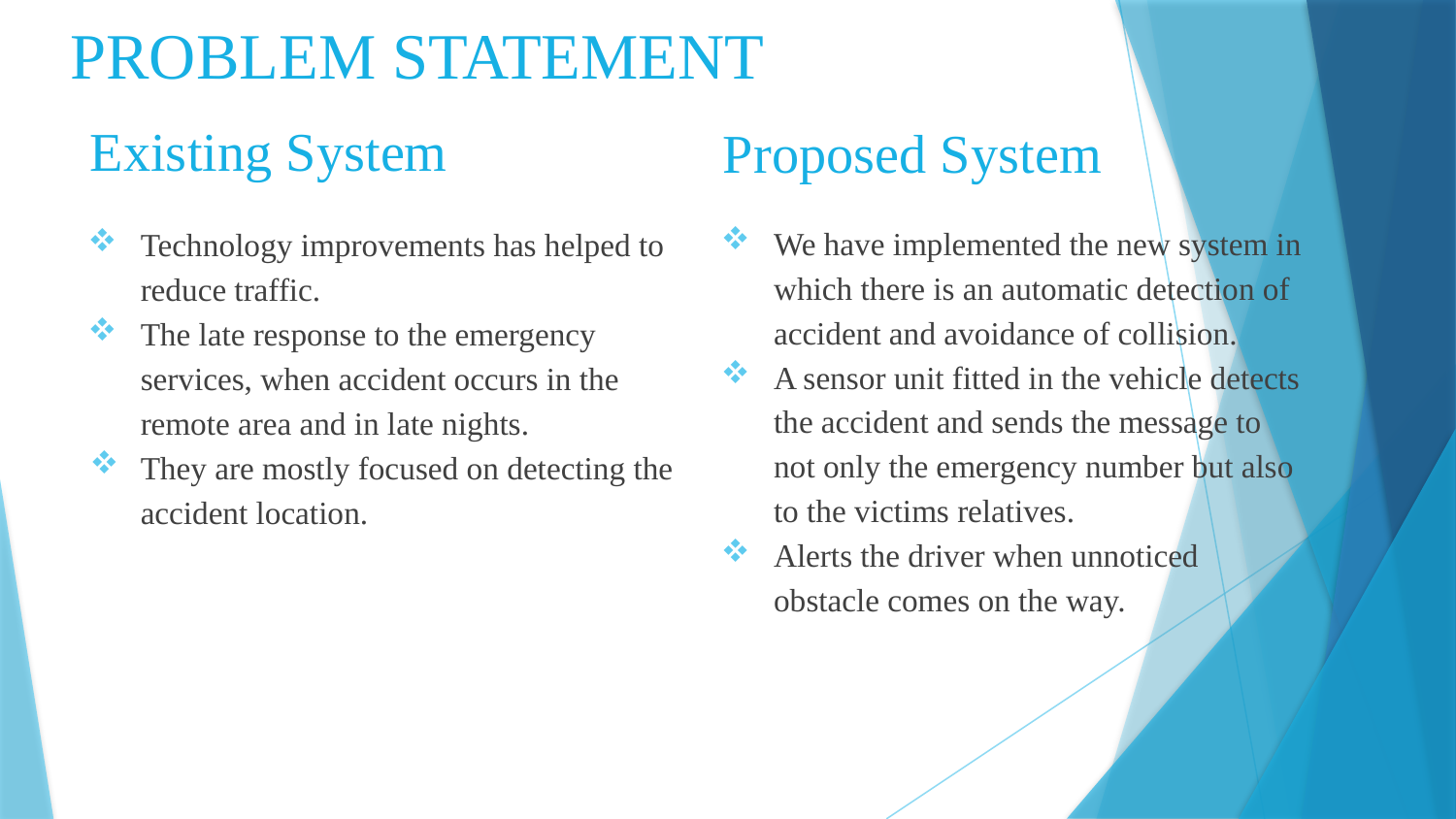

PROBLEM STATEMENT
# Existing System
Proposed System
We have implemented the new system in which there is an automatic detection of accident and avoidance of collision.
A sensor unit fitted in the vehicle detects the accident and sends the message to not only the emergency number but also to the victims relatives.
Alerts the driver when unnoticed obstacle comes on the way.
Technology improvements has helped to reduce traffic.
The late response to the emergency services, when accident occurs in the remote area and in late nights.
They are mostly focused on detecting the accident location.